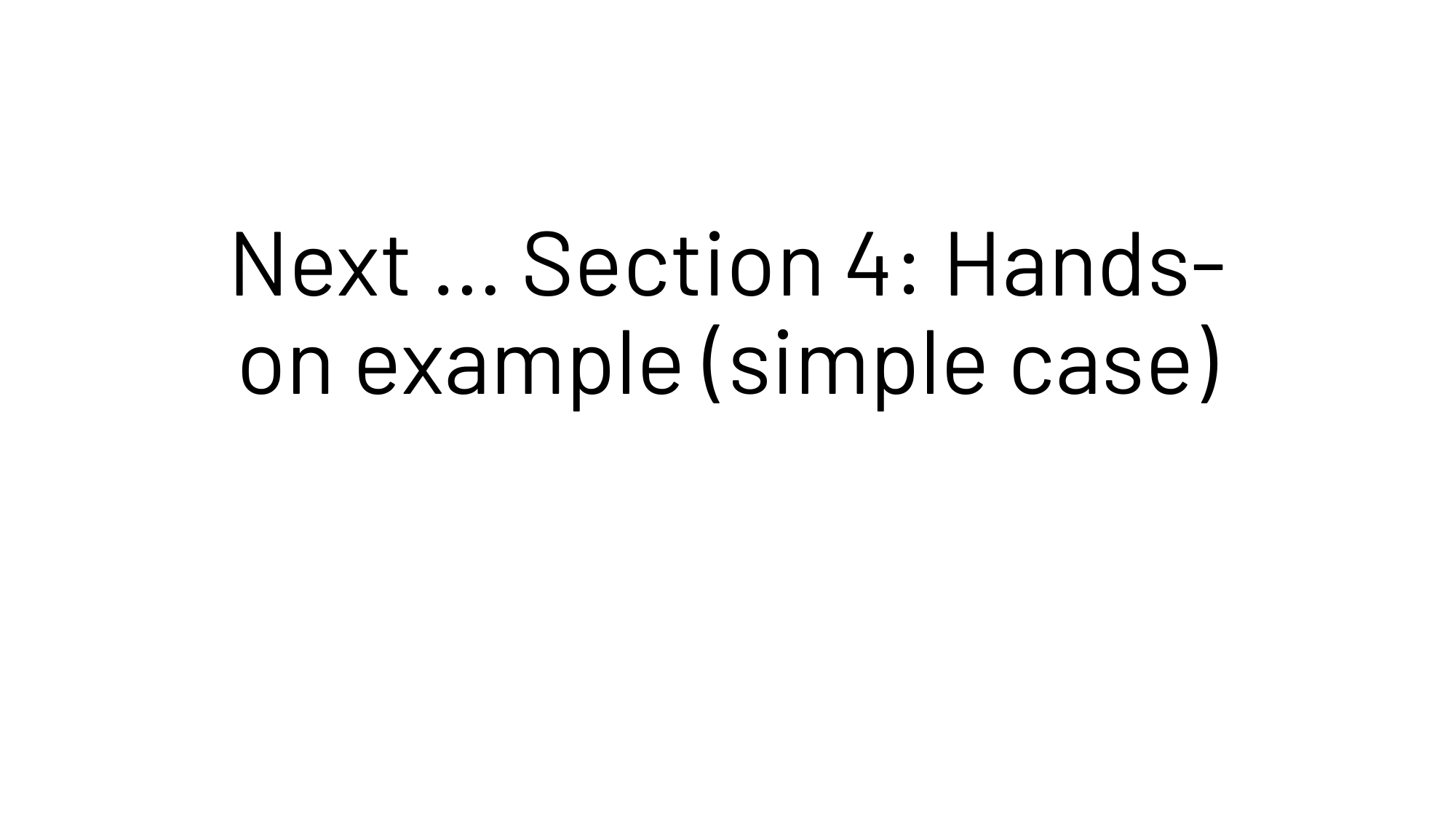

# Next … Section 4: Hands-on example (simple case)